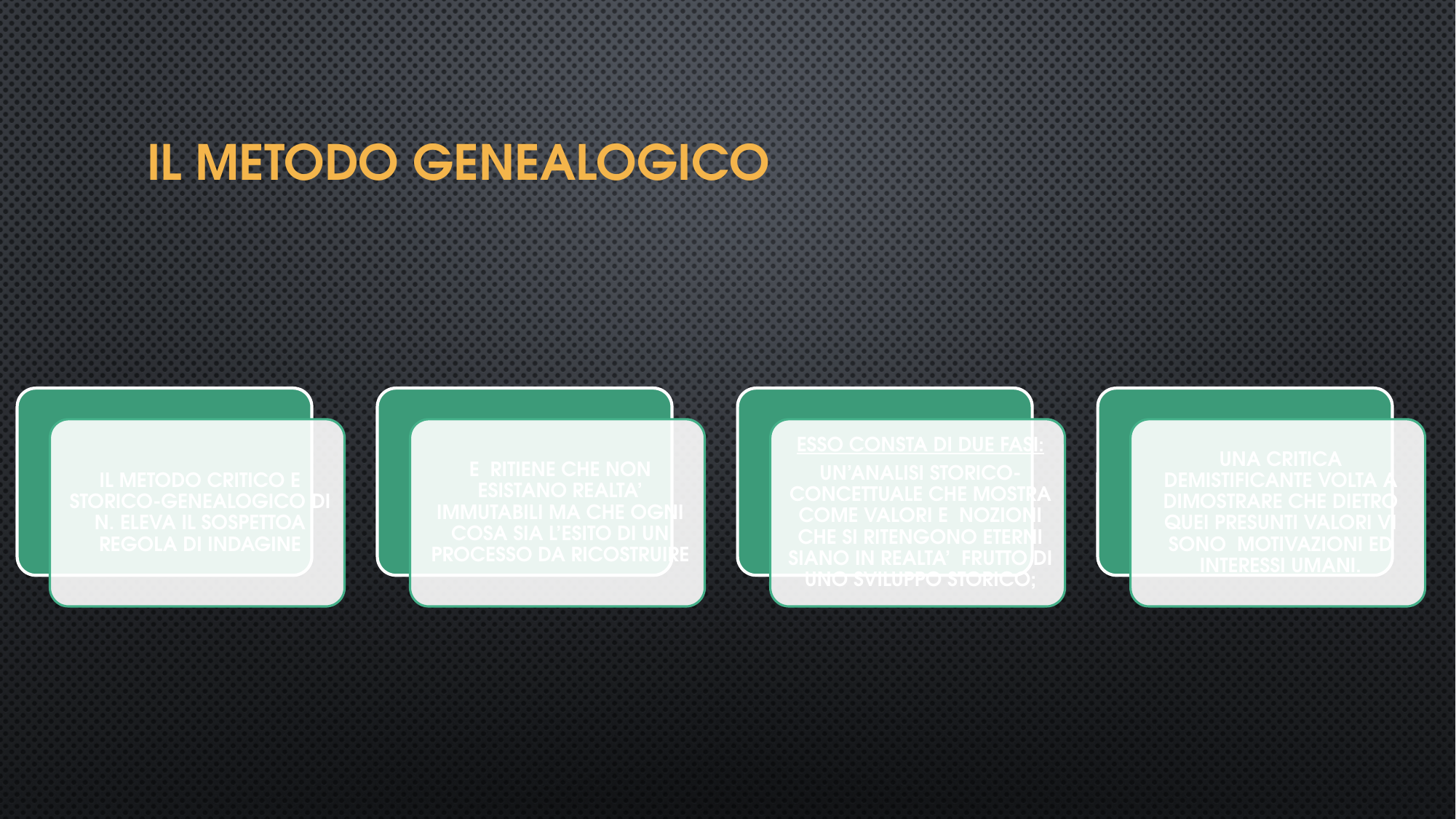

# IL METODO GENEALOGICO
IL METODO CRITICO E STORICO-GENEALOGICO DI N. ELEVA IL SOSPETTOA REGOLA DI INDAGINE
E  RITIENE CHE NON ESISTANO REALTA’ IMMUTABILI MA CHE OGNI COSA SIA L’ESITO DI UN PROCESSO DA RICOSTRUIRE
ESSO CONSTA DI DUE FASI:
UN’ANALISI STORICO- CONCETTUALE CHE MOSTRA COME VALORI E  NOZIONI CHE SI RITENGONO ETERNI SIANO IN REALTA’  FRUTTO DI UNO SVILUPPO STORICO;
UNA CRITICA DEMISTIFICANTE VOLTA A DIMOSTRARE CHE DIETRO QUEI PRESUNTI VALORI VI SONO  MOTIVAZIONI ED INTERESSI UMANI.